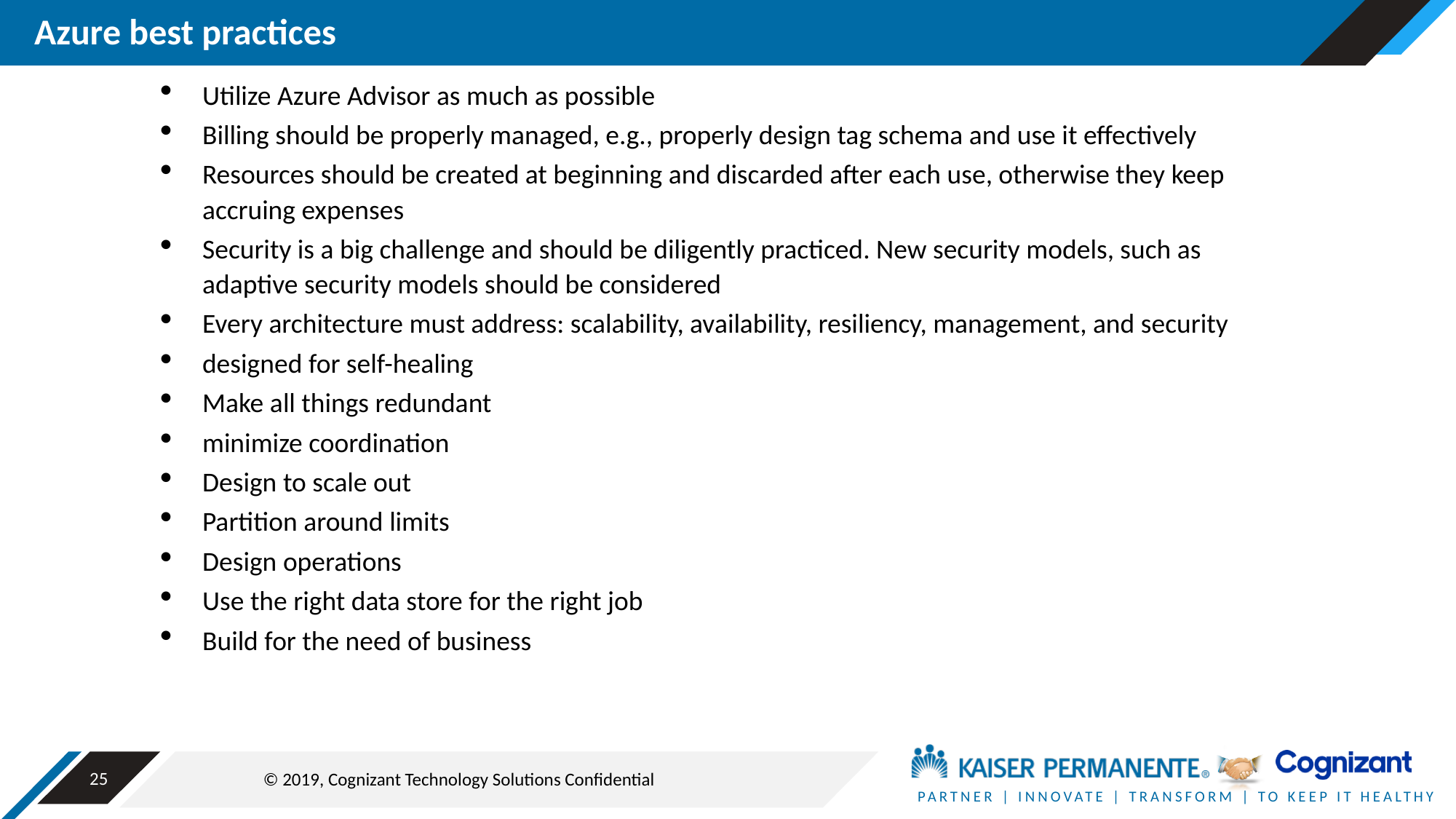

# Azure best practices
Utilize Azure Advisor as much as possible
Billing should be properly managed, e.g., properly design tag schema and use it effectively
Resources should be created at beginning and discarded after each use, otherwise they keep accruing expenses
Security is a big challenge and should be diligently practiced. New security models, such as adaptive security models should be considered
Every architecture must address: scalability, availability, resiliency, management, and security
designed for self-healing
Make all things redundant
minimize coordination
Design to scale out
Partition around limits
Design operations
Use the right data store for the right job
Build for the need of business